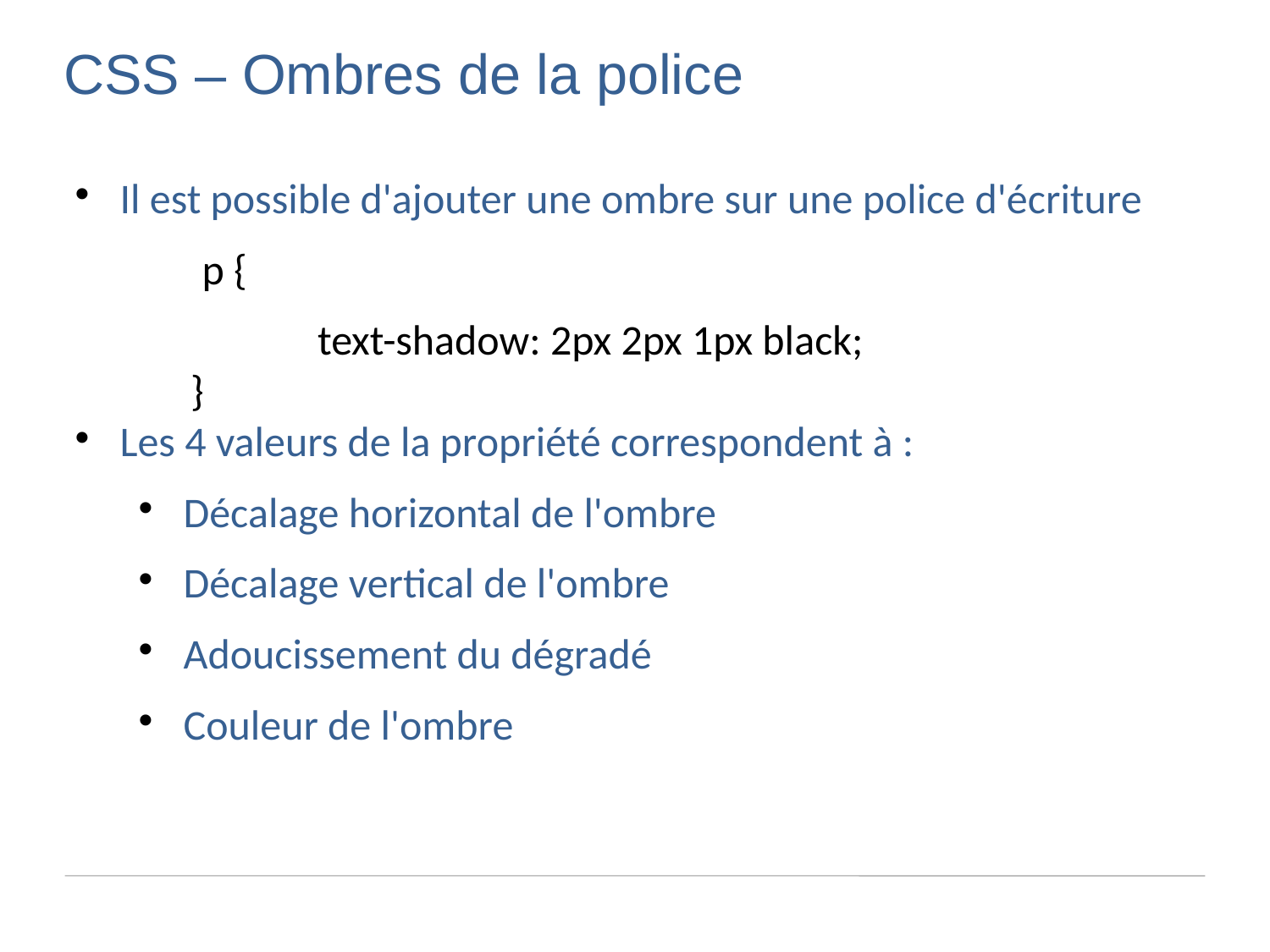

CSS – Ombres de la police
Il est possible d'ajouter une ombre sur une police d'écriture
	p {
	text-shadow: 2px 2px 1px black;
}
Les 4 valeurs de la propriété correspondent à :
Décalage horizontal de l'ombre
Décalage vertical de l'ombre
Adoucissement du dégradé
Couleur de l'ombre